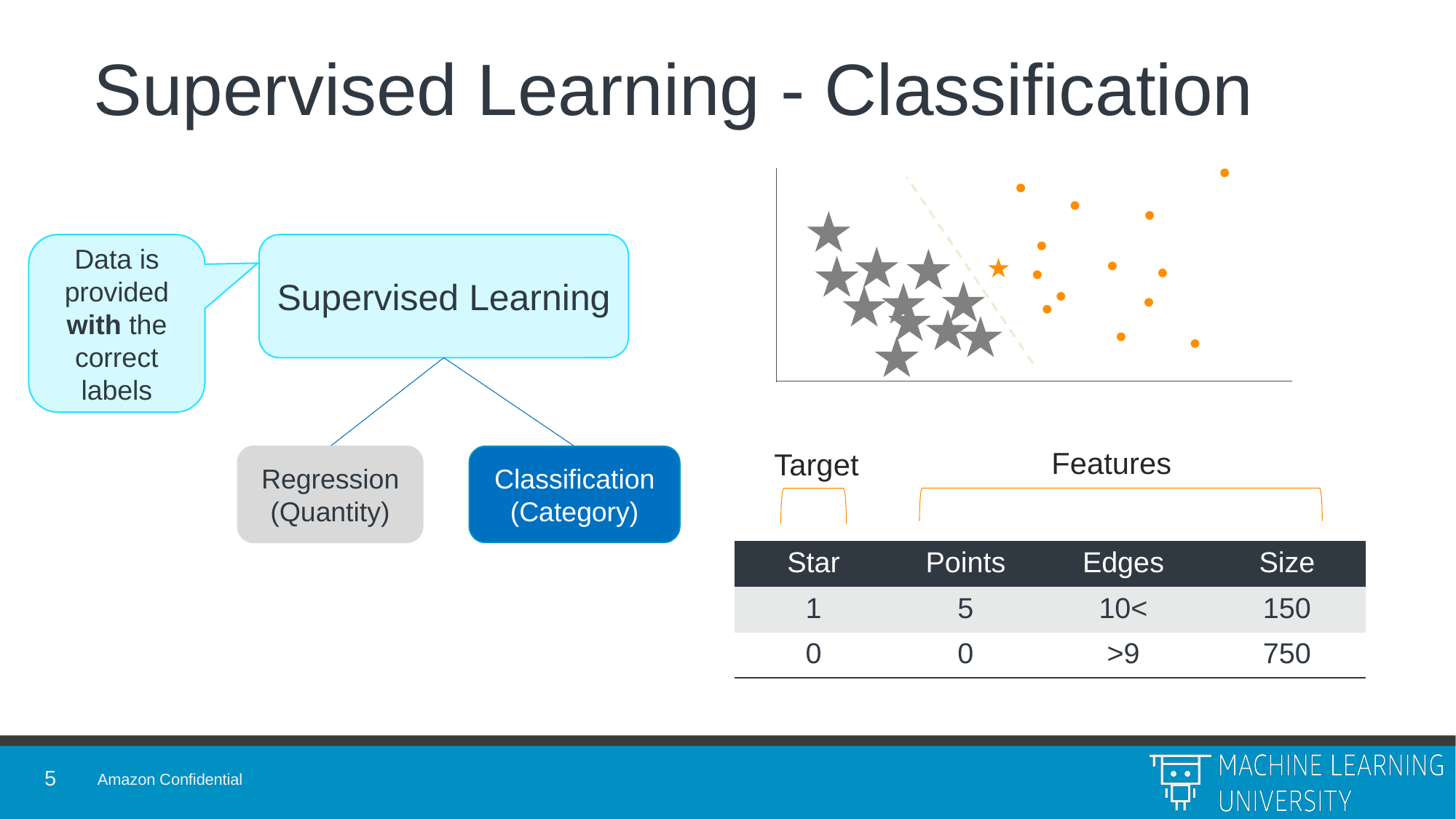

# Supervised Learning - Classification

Data is provided with the correct labels
Supervised Learning

Features
Target

Regression
(Quantity)
Classification
(Category)
| Star | Points | Edges | Size |
| --- | --- | --- | --- |
| 1 | 5 | 10< | 150 |
| 0 | 0 | >9 | 750 |